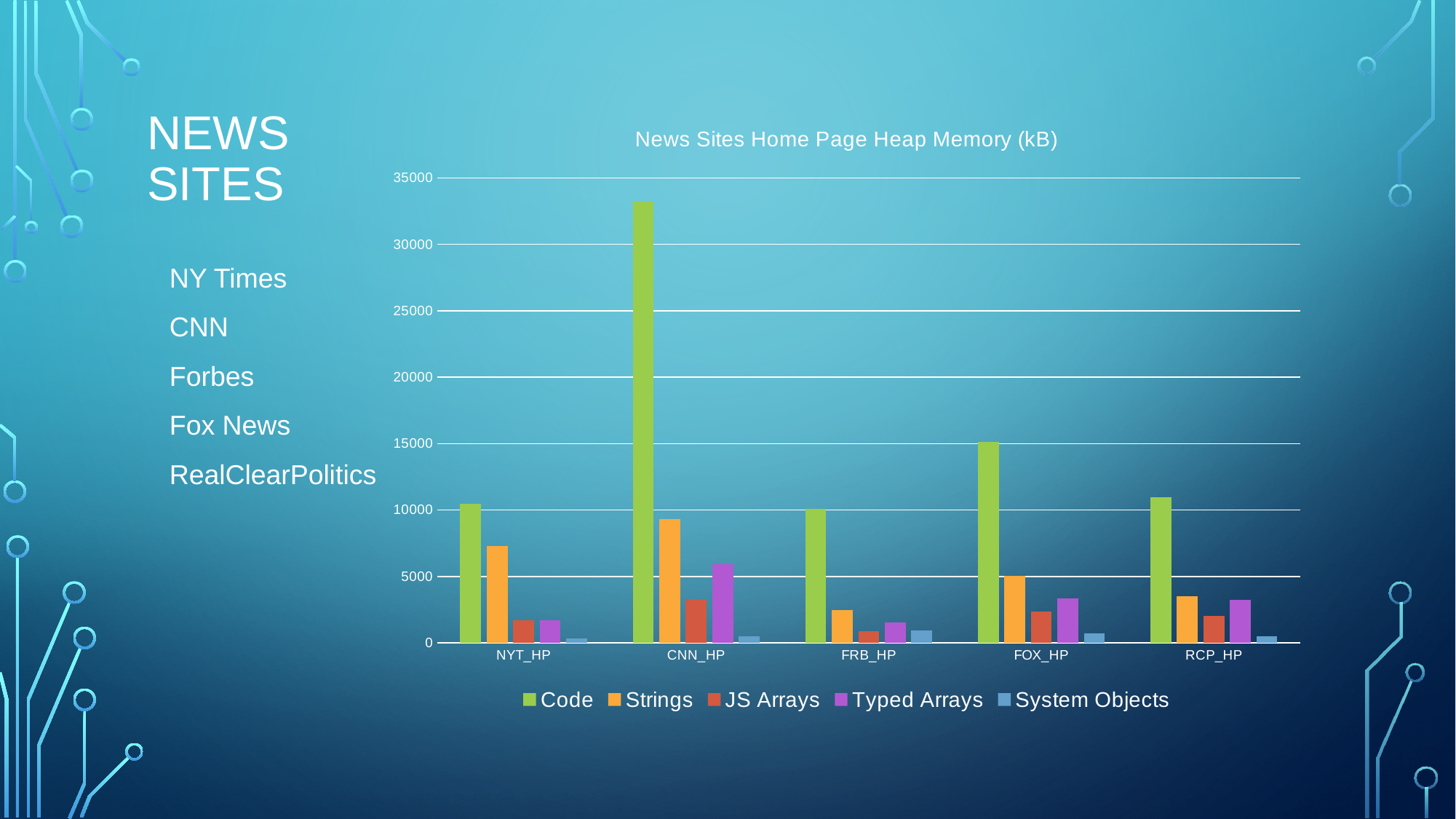

# NEWS Sites

### Chart: News Sites Home Page Heap Memory (kB)

| Category |  |  |  |  |  |
|---|---|---|---|---|---|
| NYT_HP | 10483.0 | 7278.0 | 1679.0 | 1704.0 | 334.0 |
| CNN_HP | 33213.0 | 9340.0 | 3276.0 | 5923.0 | 499.0 |
| FRB_HP | 10116.0 | 2445.0 | 872.0 | 1543.0 | 959.0 |
| FOX_HP | 15148.0 | 5037.0 | 2352.0 | 3332.0 | 703.0 |
| RCP_HP | 10941.0 | 3529.0 | 2031.0 | 3234.0 | 504.0 |
NY Times
CNN
Forbes
Fox News
RealClearPolitics